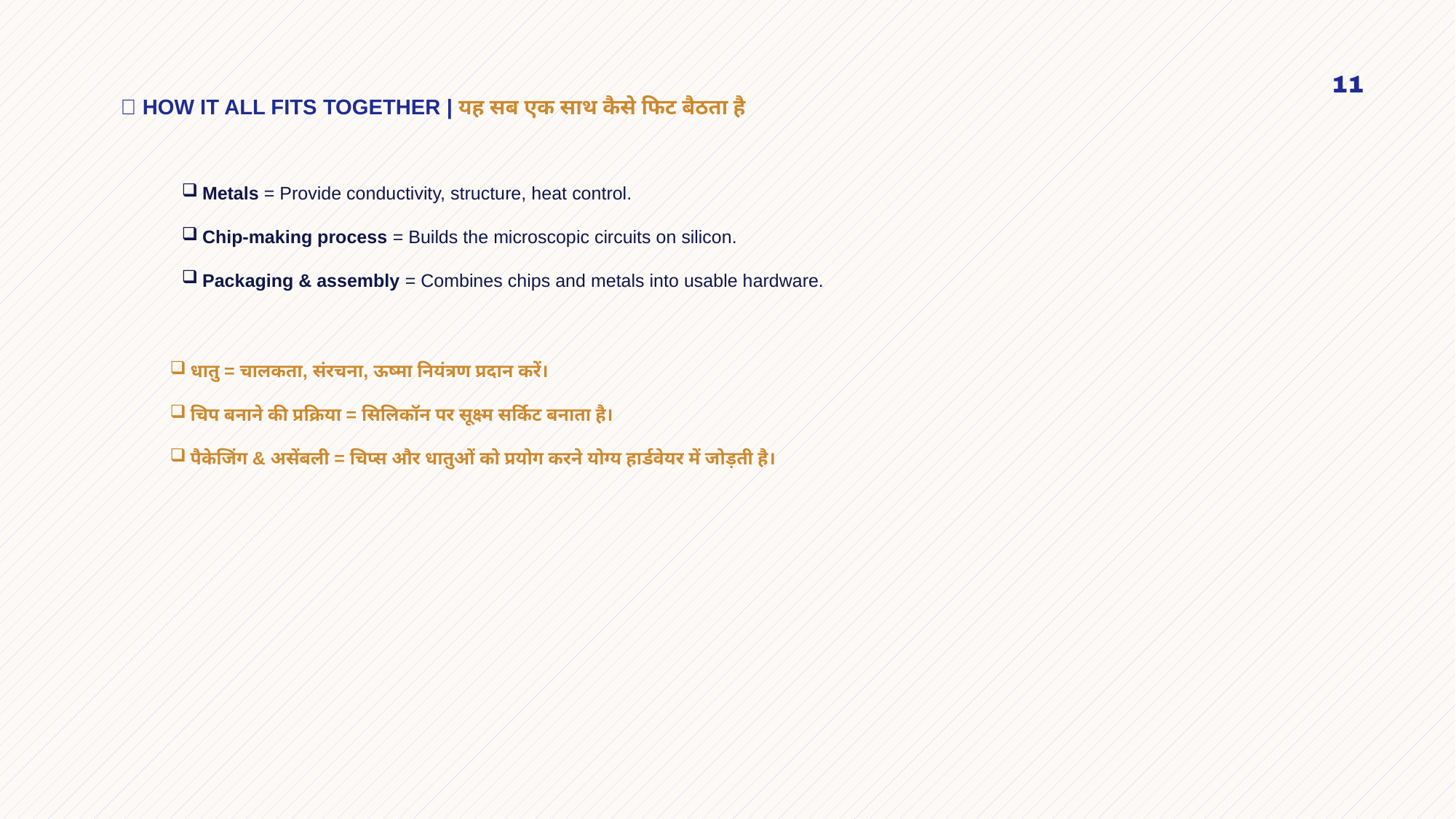

# 🧩 How It All Fits Together | यह सब एक साथ कैसे फिट बैठता है
11
Metals = Provide conductivity, structure, heat control.

Chip-making process = Builds the microscopic circuits on silicon.

Packaging & assembly = Combines chips and metals into usable hardware.
धातु = चालकता, संरचना, ऊष्मा नियंत्रण प्रदान करें।

चिप बनाने की प्रक्रिया = सिलिकॉन पर सूक्ष्म सर्किट बनाता है।

पैकेजिंग & असेंबली = चिप्स और धातुओं को प्रयोग करने योग्य हार्डवेयर में जोड़ती है।